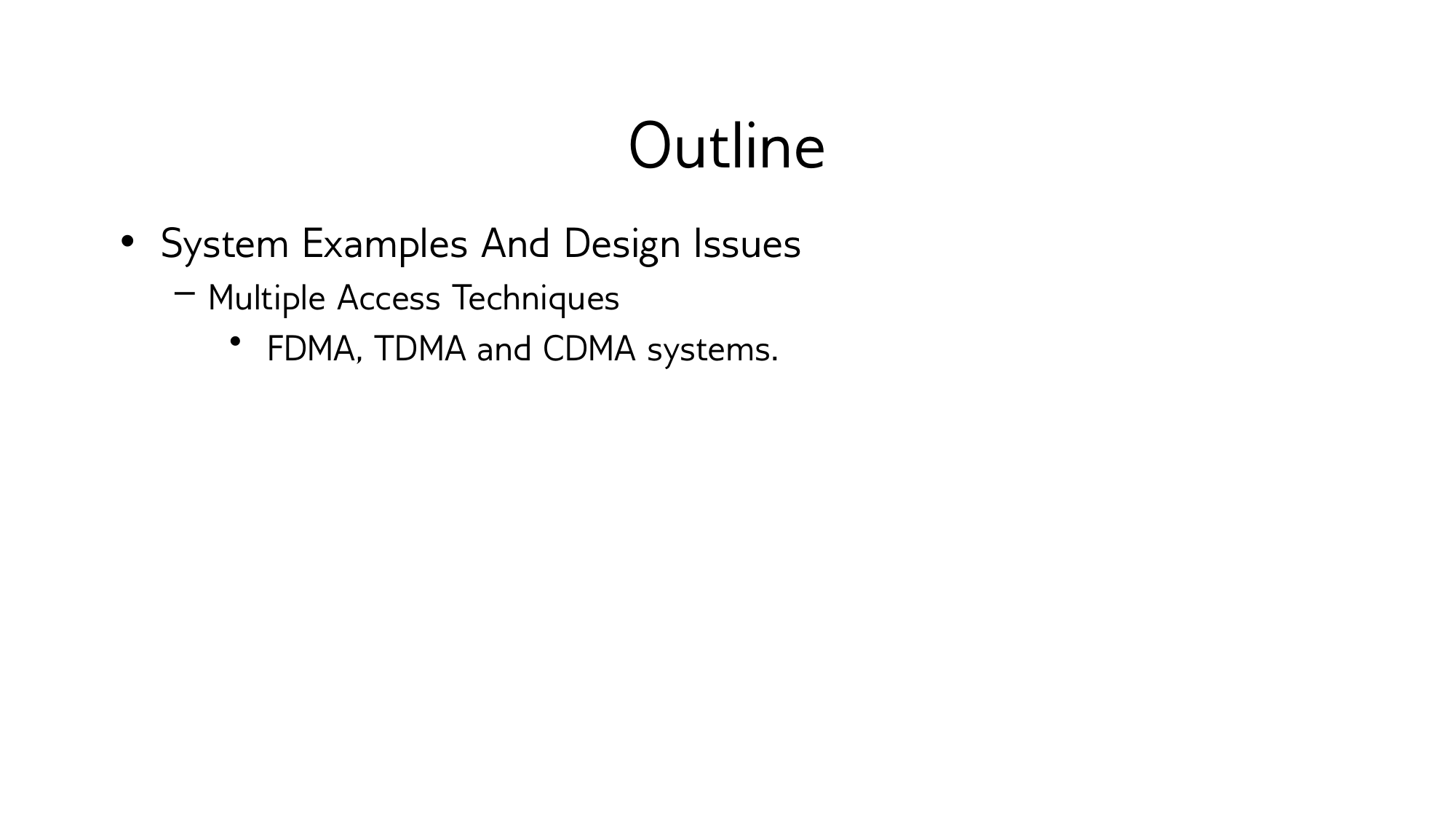

# Outline
System Examples And Design Issues
Multiple Access Techniques
 FDMA, TDMA and CDMA systems.